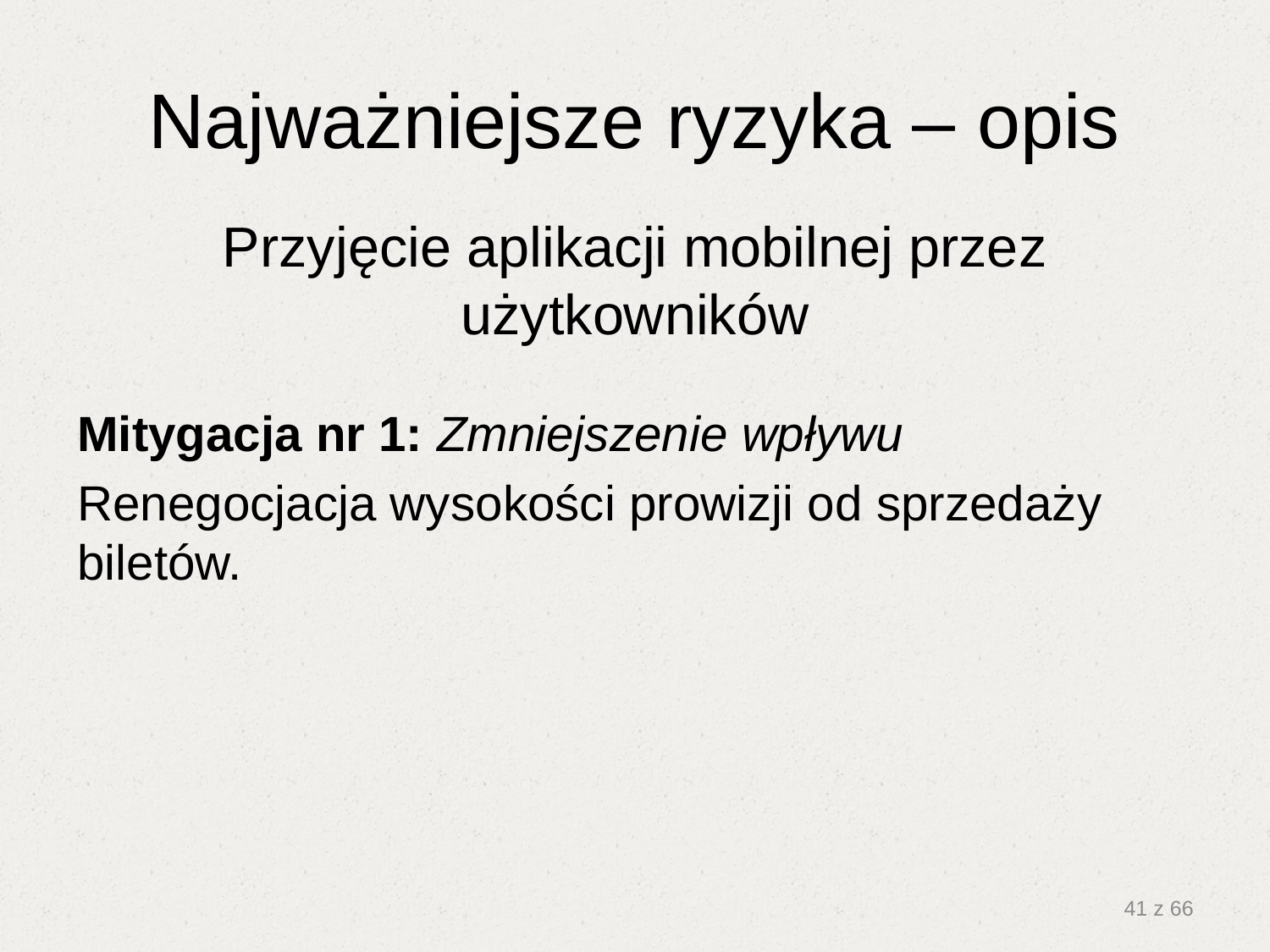

# Najważniejsze ryzyka – opis
Przyjęcie aplikacji mobilnej przez użytkowników
Mitygacja nr 1: Zmniejszenie wpływu
Renegocjacja wysokości prowizji od sprzedaży biletów.
41 z 66